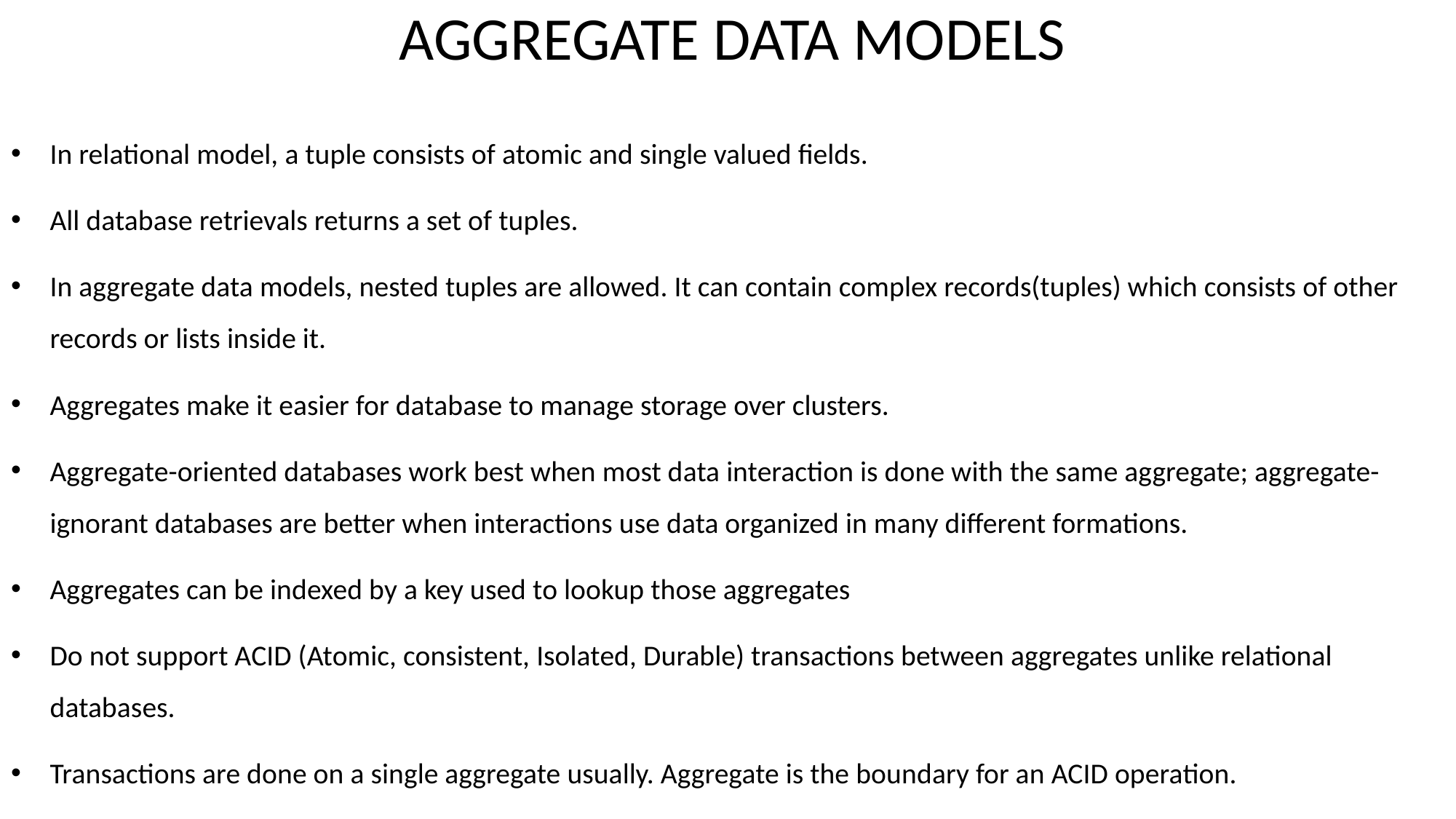

# AGGREGATE DATA MODELS
In relational model, a tuple consists of atomic and single valued fields.
All database retrievals returns a set of tuples.
In aggregate data models, nested tuples are allowed. It can contain complex records(tuples) which consists of other records or lists inside it.
Aggregates make it easier for database to manage storage over clusters.
Aggregate-oriented databases work best when most data interaction is done with the same aggregate; aggregate-ignorant databases are better when interactions use data organized in many different formations.
Aggregates can be indexed by a key used to lookup those aggregates
Do not support ACID (Atomic, consistent, Isolated, Durable) transactions between aggregates unlike relational databases.
Transactions are done on a single aggregate usually. Aggregate is the boundary for an ACID operation.